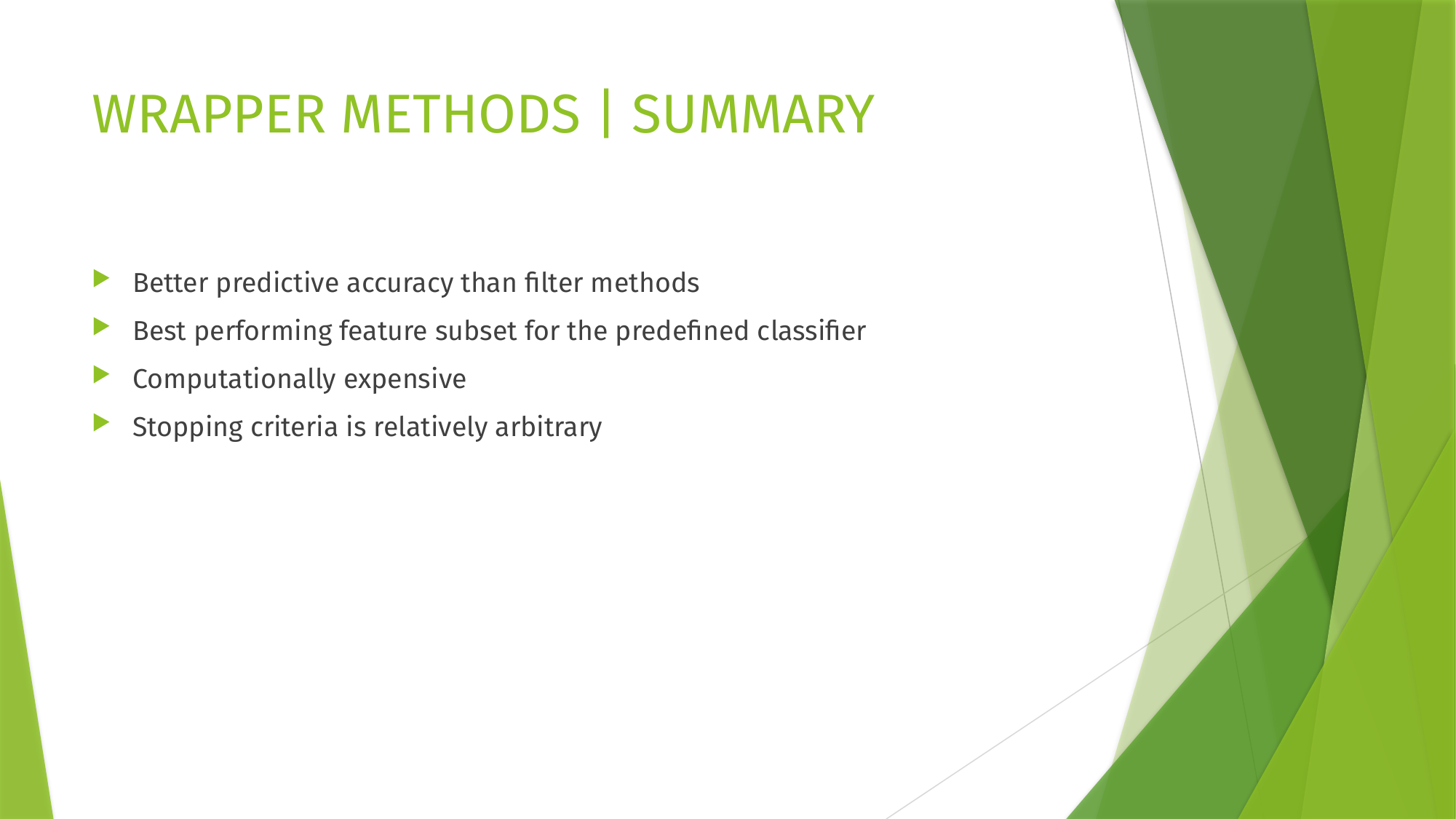

# WRAPPER METHODS | SUMMARY
Better predictive accuracy than filter methods
Best performing feature subset for the predefined classifier
Computationally expensive
Stopping criteria is relatively arbitrary